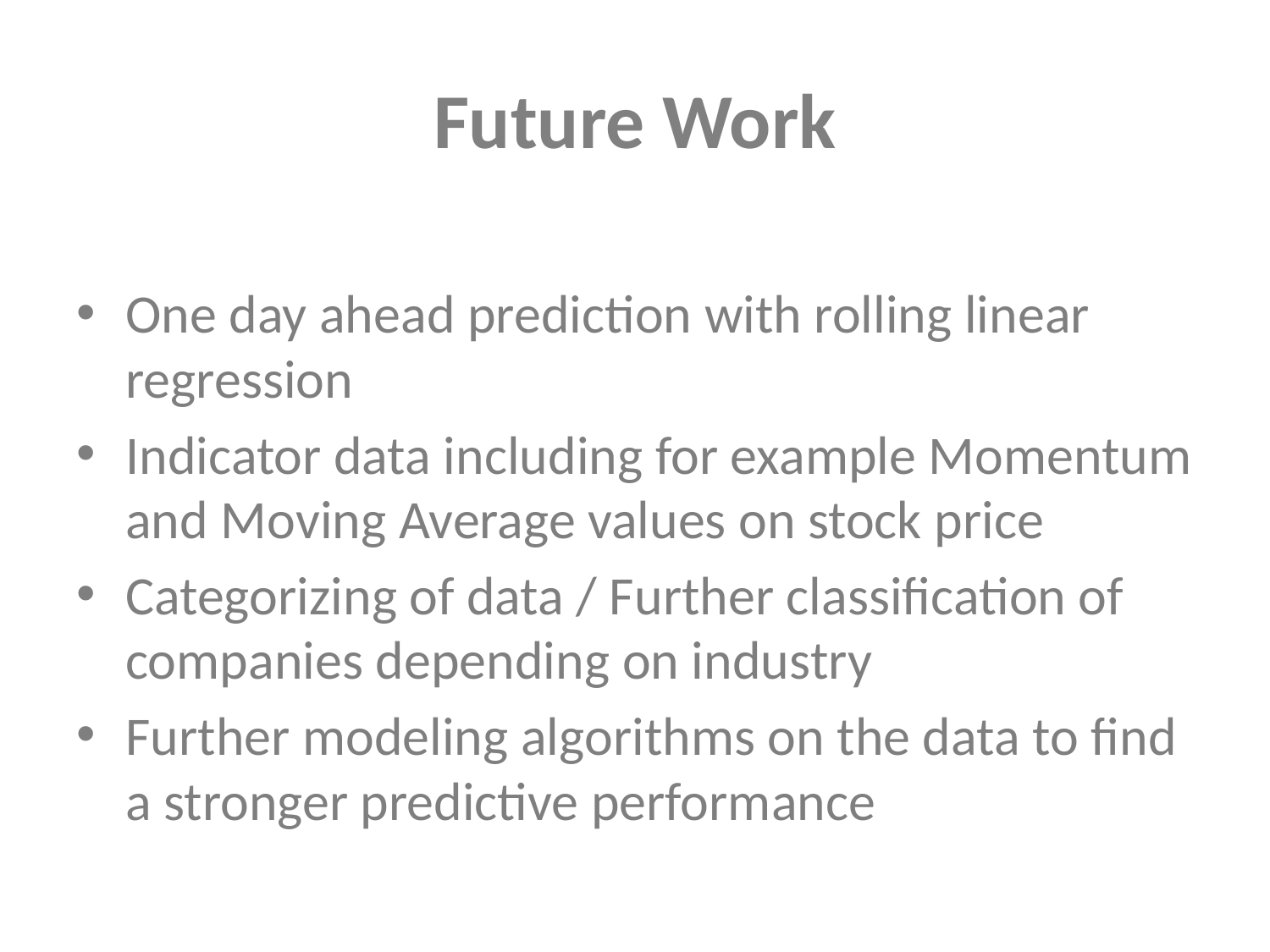

# Future Work

One day ahead prediction with rolling linear regression
Indicator data including for example Momentum and Moving Average values on stock price
Categorizing of data / Further classification of companies depending on industry
Further modeling algorithms on the data to find a stronger predictive performance